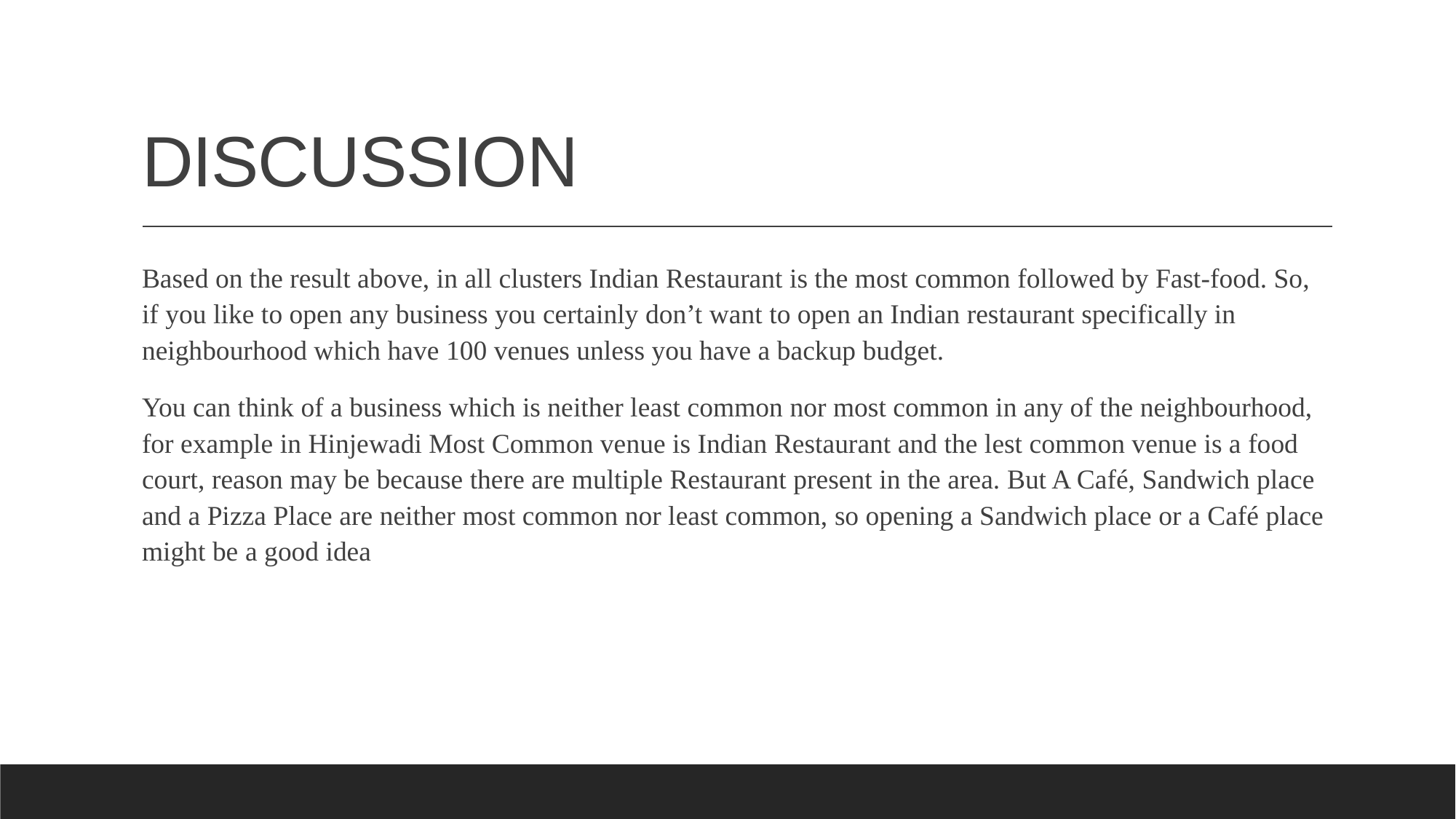

# DISCUSSION
Based on the result above, in all clusters Indian Restaurant is the most common followed by Fast-food. So, if you like to open any business you certainly don’t want to open an Indian restaurant specifically in neighbourhood which have 100 venues unless you have a backup budget.
You can think of a business which is neither least common nor most common in any of the neighbourhood, for example in Hinjewadi Most Common venue is Indian Restaurant and the lest common venue is a food court, reason may be because there are multiple Restaurant present in the area. But A Café, Sandwich place and a Pizza Place are neither most common nor least common, so opening a Sandwich place or a Café place might be a good idea